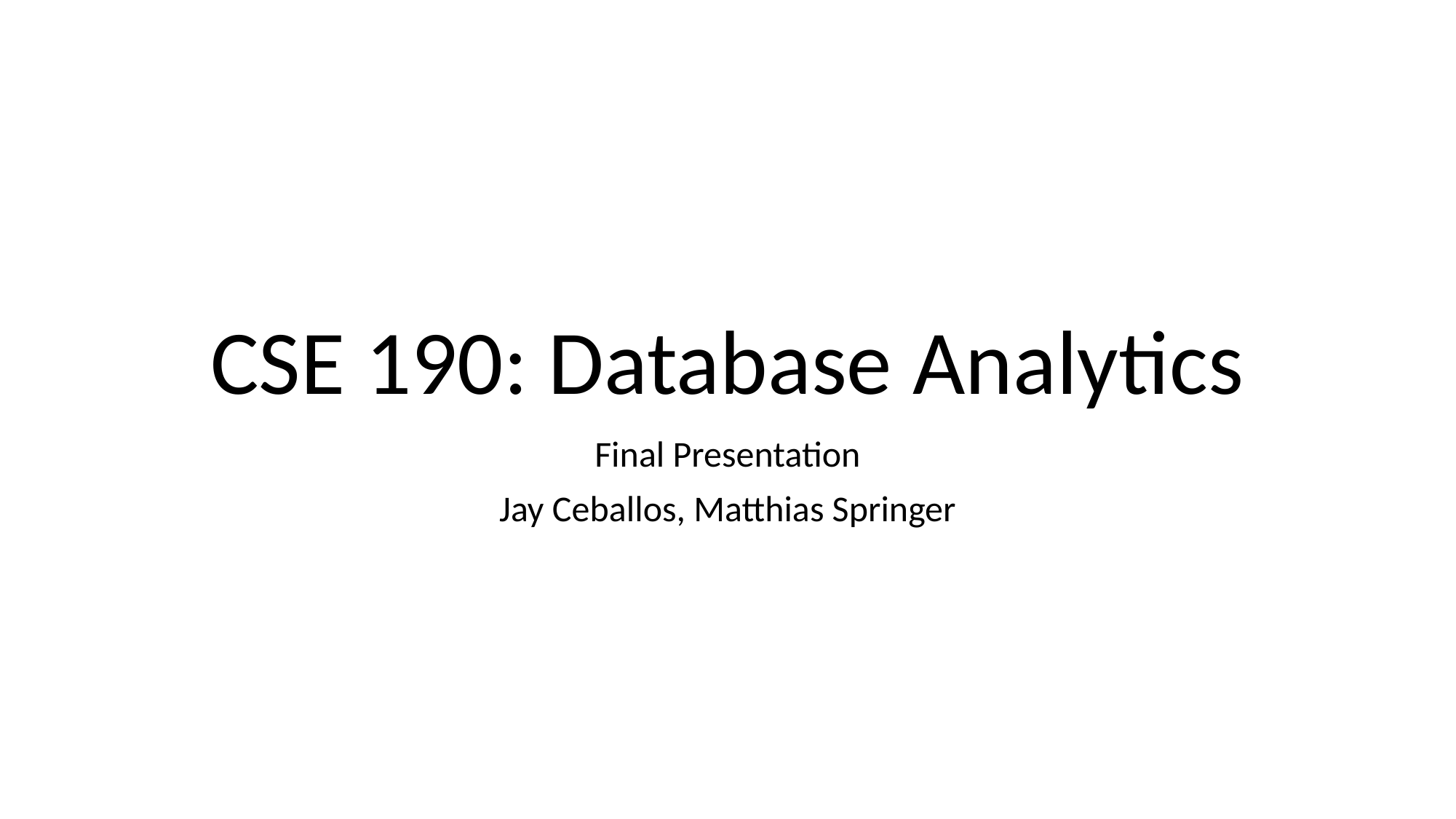

# CSE 190: Database Analytics
Final Presentation
Jay Ceballos, Matthias Springer